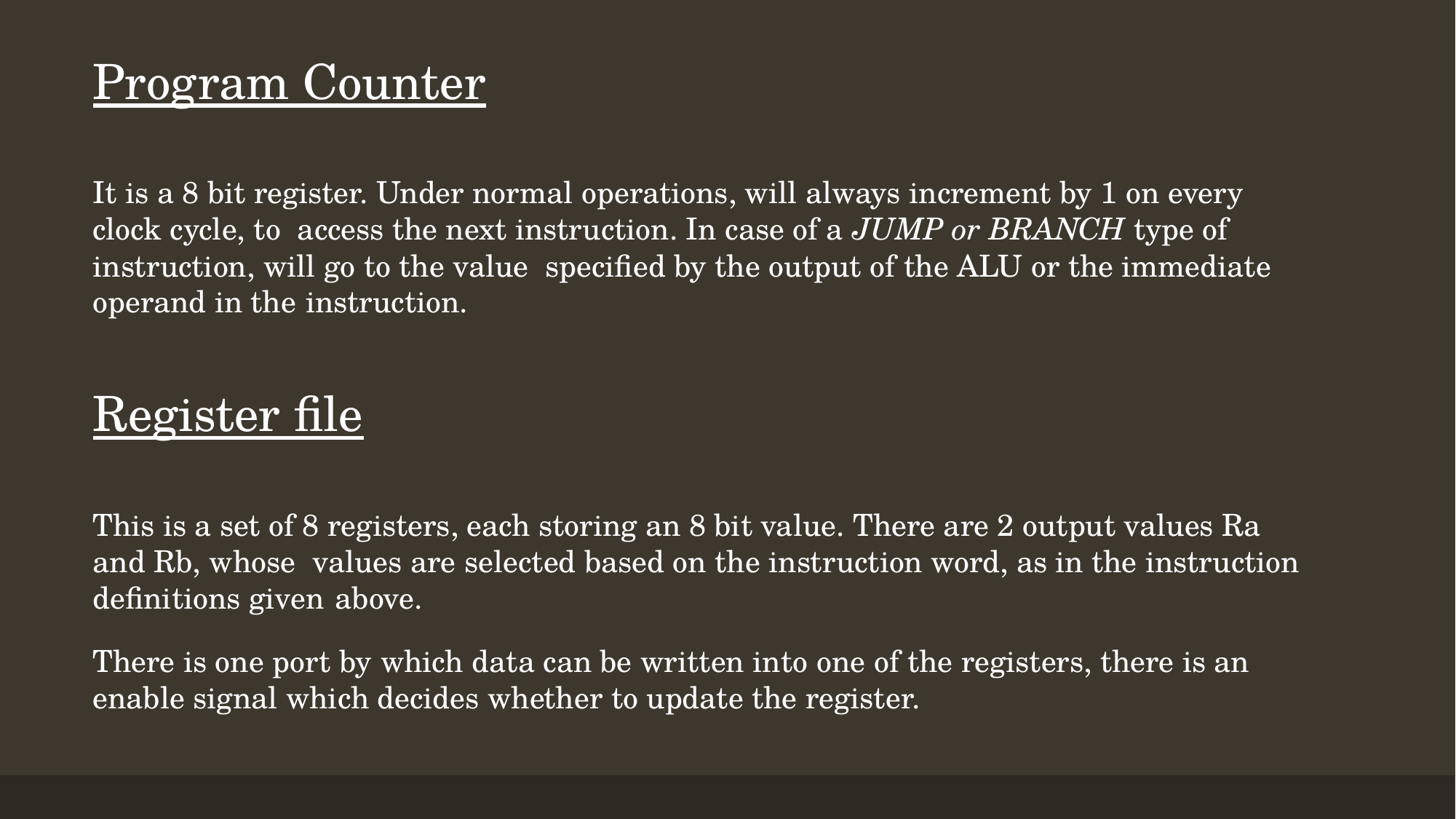

Program Counter

It is a 8 bit register. Under normal operations, will always increment by 1 on every clock cycle, to  access the next instruction. In case of a JUMP or BRANCH type of instruction, will go to the value  specified by the output of the ALU or the immediate operand in the instruction.

Register file

This is a set of 8 registers, each storing an 8 bit value. There are 2 output values Ra and Rb, whose  values are selected based on the instruction word, as in the instruction definitions given above.
There is one port by which data can be written into one of the registers, there is an  enable signal which decides whether to update the register.